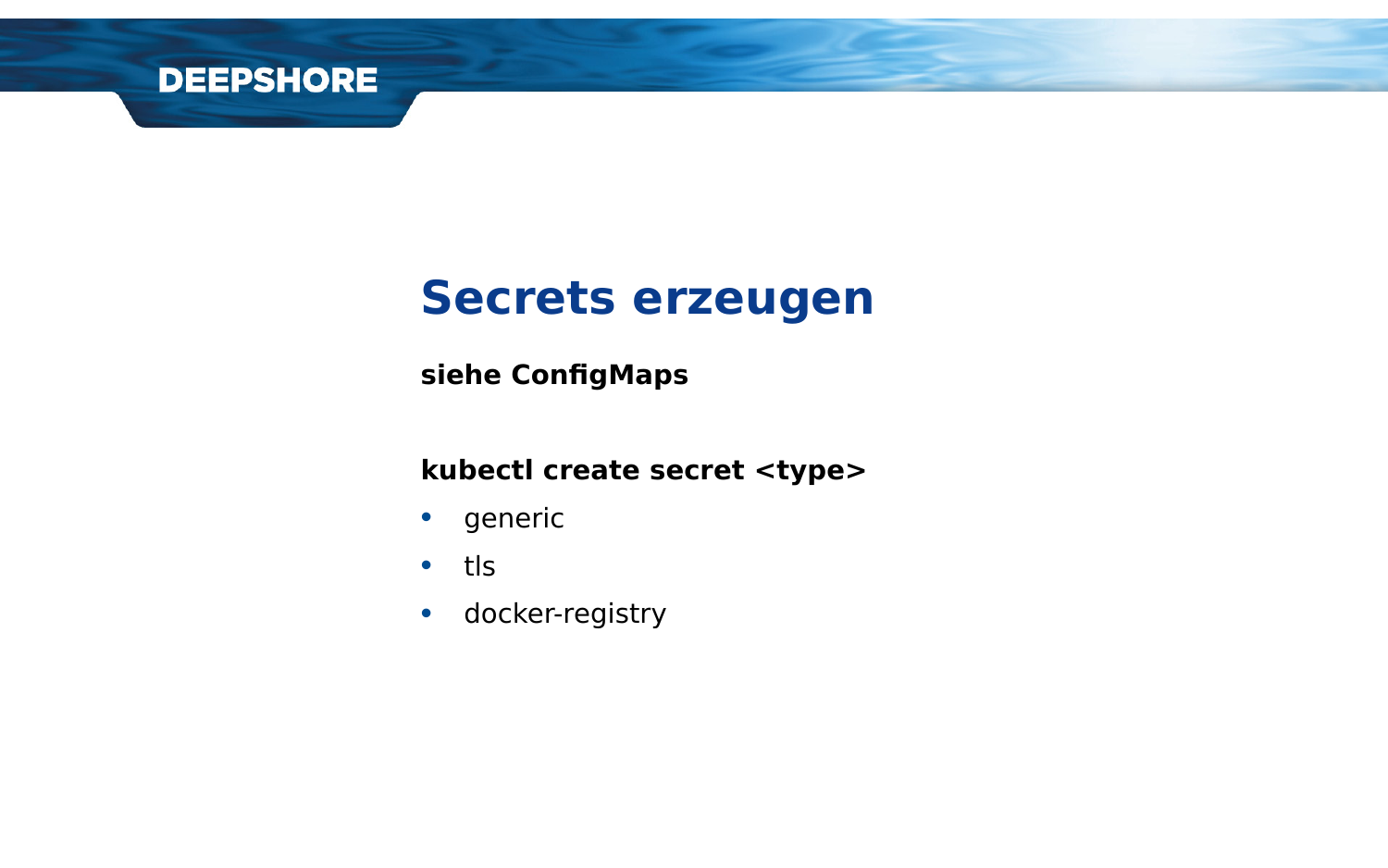

# Secrets erzeugen
siehe ConfigMaps

kubectl create secret <type>
generic
tls
docker-registry